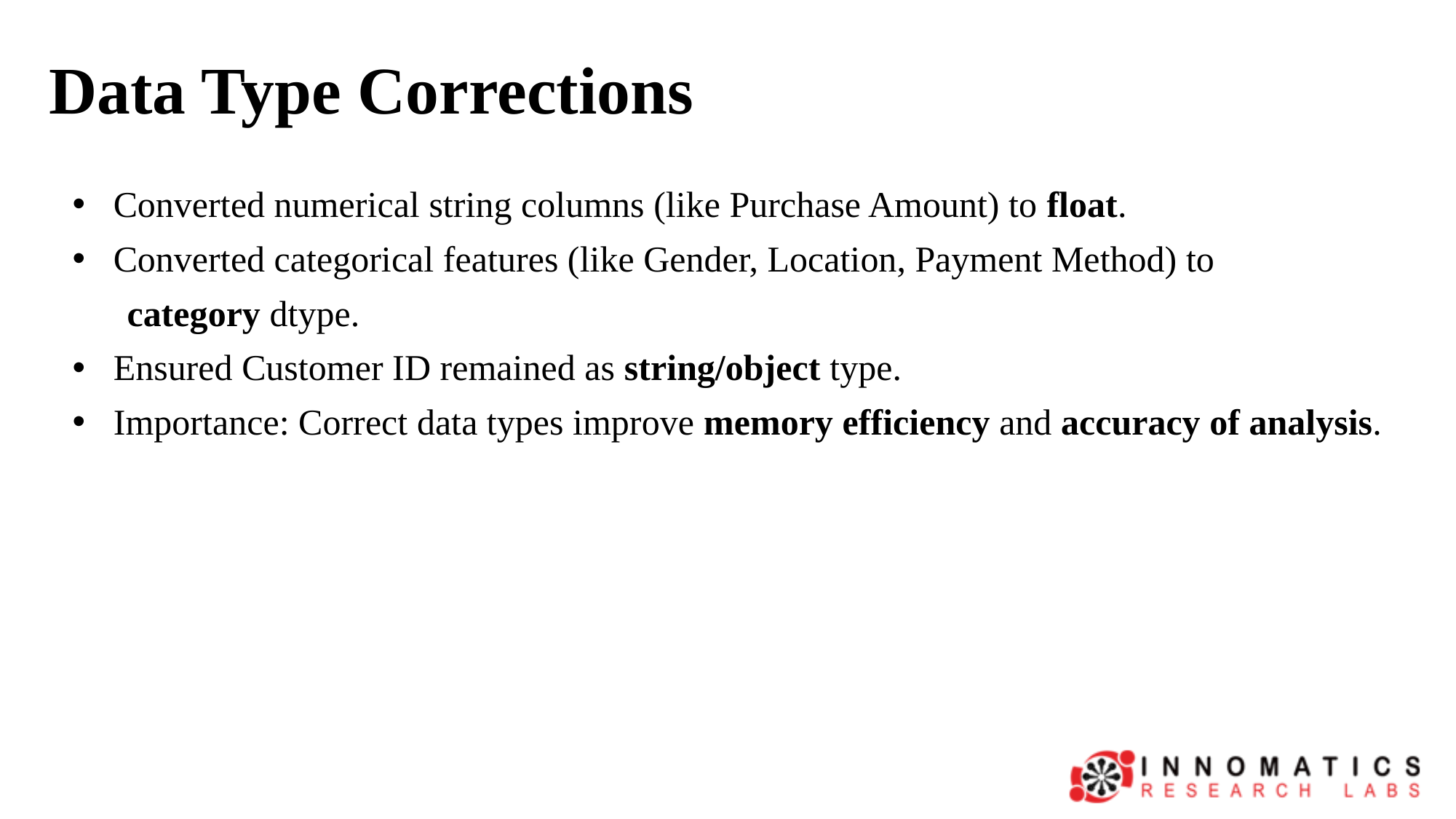

# Data Type Corrections
Converted numerical string columns (like Purchase Amount) to float.
Converted categorical features (like Gender, Location, Payment Method) to
      category dtype.
Ensured Customer ID remained as string/object type.
Importance: Correct data types improve memory efficiency and accuracy of analysis.